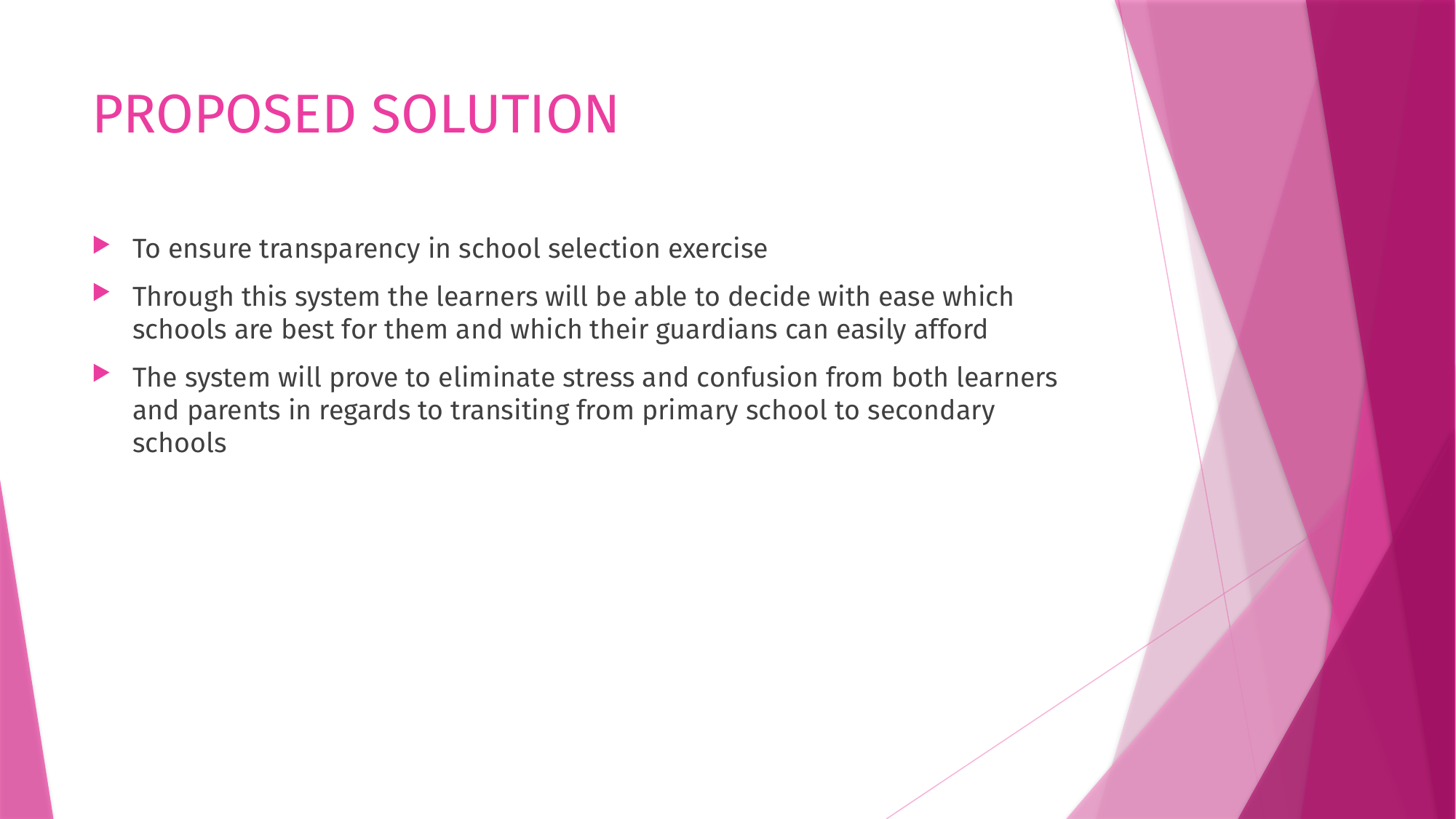

# PROPOSED SOLUTION

To ensure transparency in school selection exercise
Through this system the learners will be able to decide with ease which schools are best for them and which their guardians can easily afford
The system will prove to eliminate stress and confusion from both learners and parents in regards to transiting from primary school to secondary schools